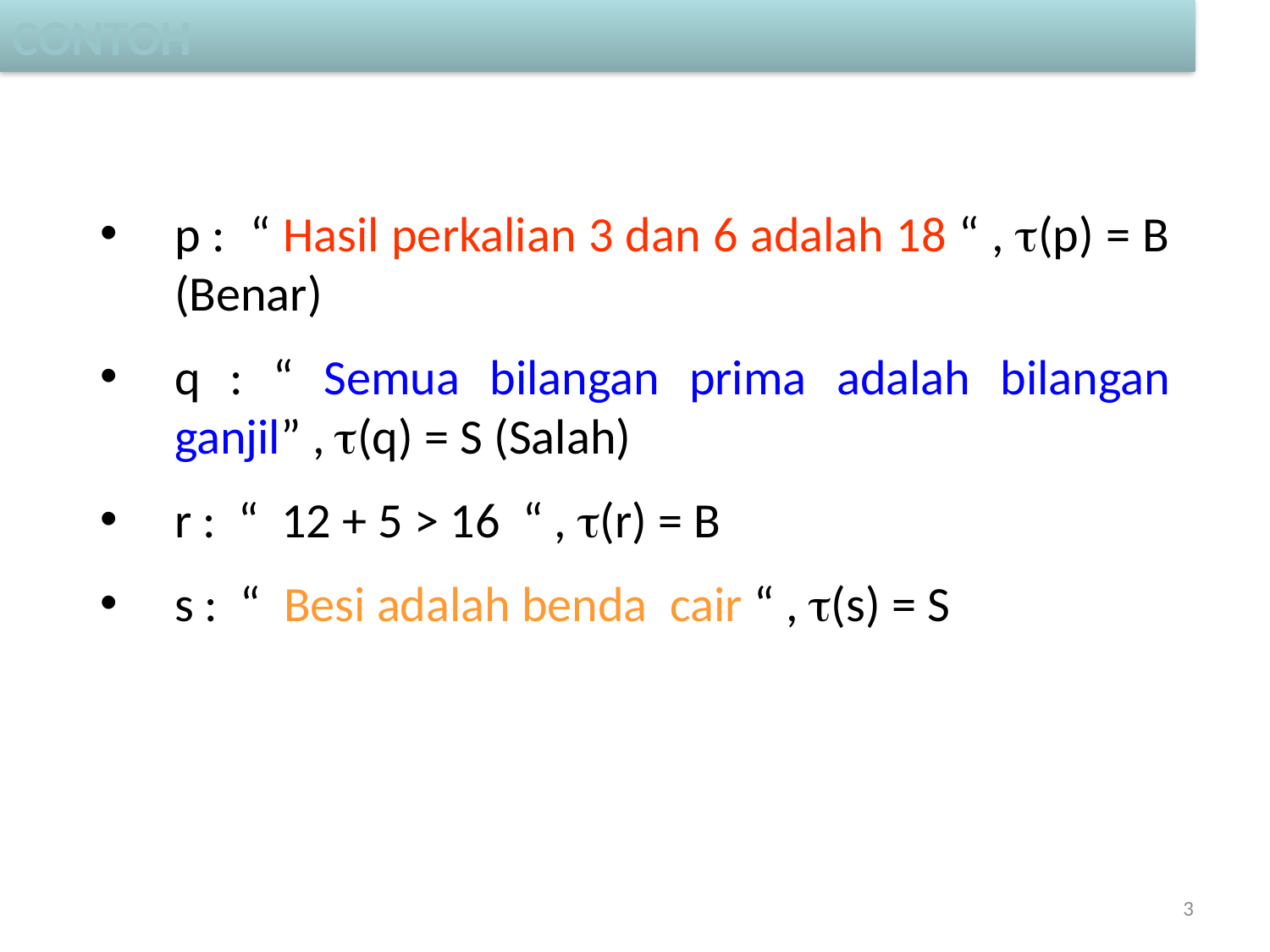

contoh
p :  “ Hasil perkalian 3 dan 6 adalah 18 “ , τ(p) = B (Benar)
q : “ Semua bilangan prima adalah bilangan ganjil” , τ(q) = S (Salah)
r :  “  12 + 5 > 16  “ , τ(r) = B
s :  “  Besi adalah benda  cair “ , τ(s) = S
3